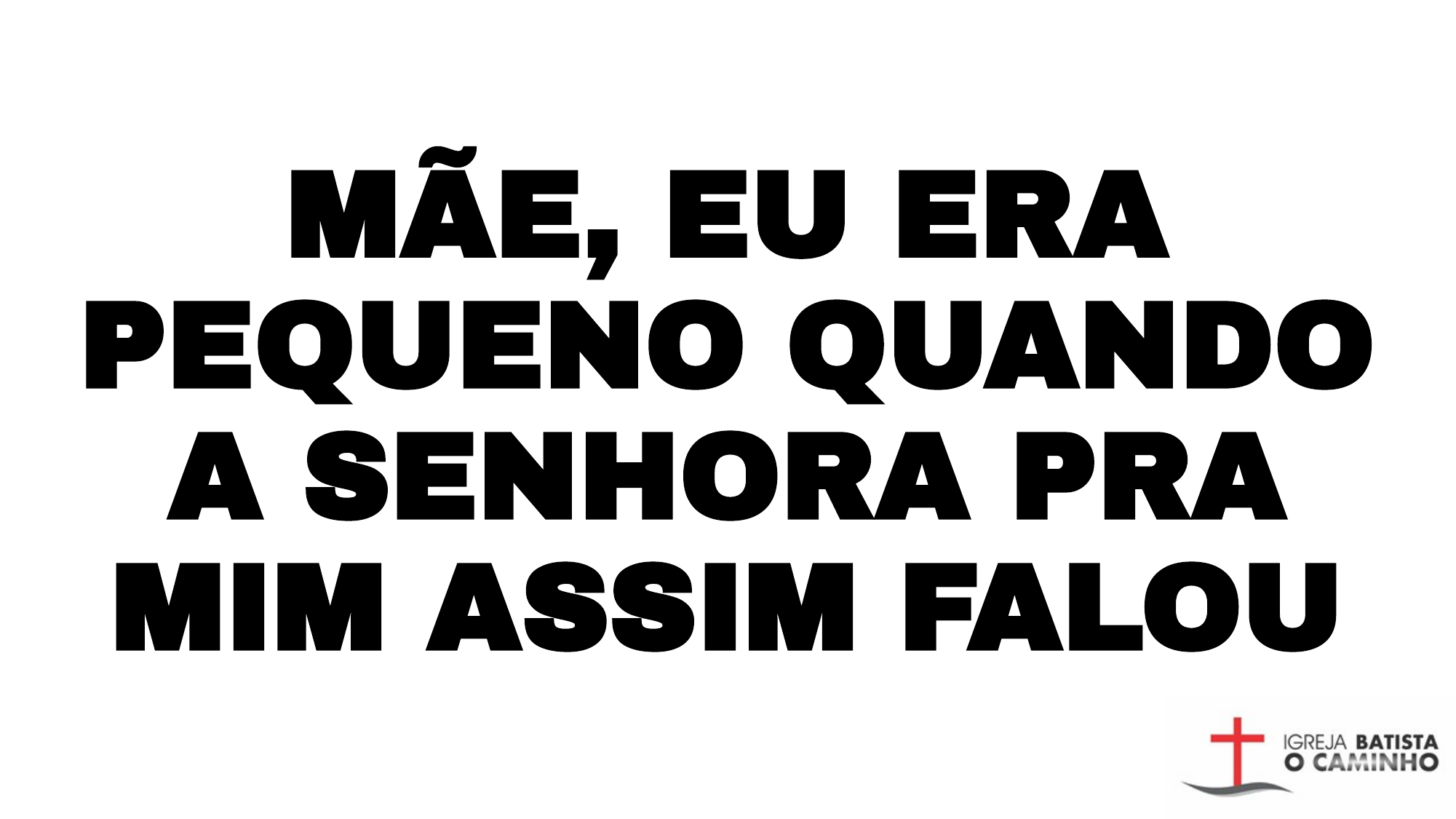

# MÃE, EU ERA PEQUENO QUANDO A SENHORA PRA MIM ASSIM FALOU